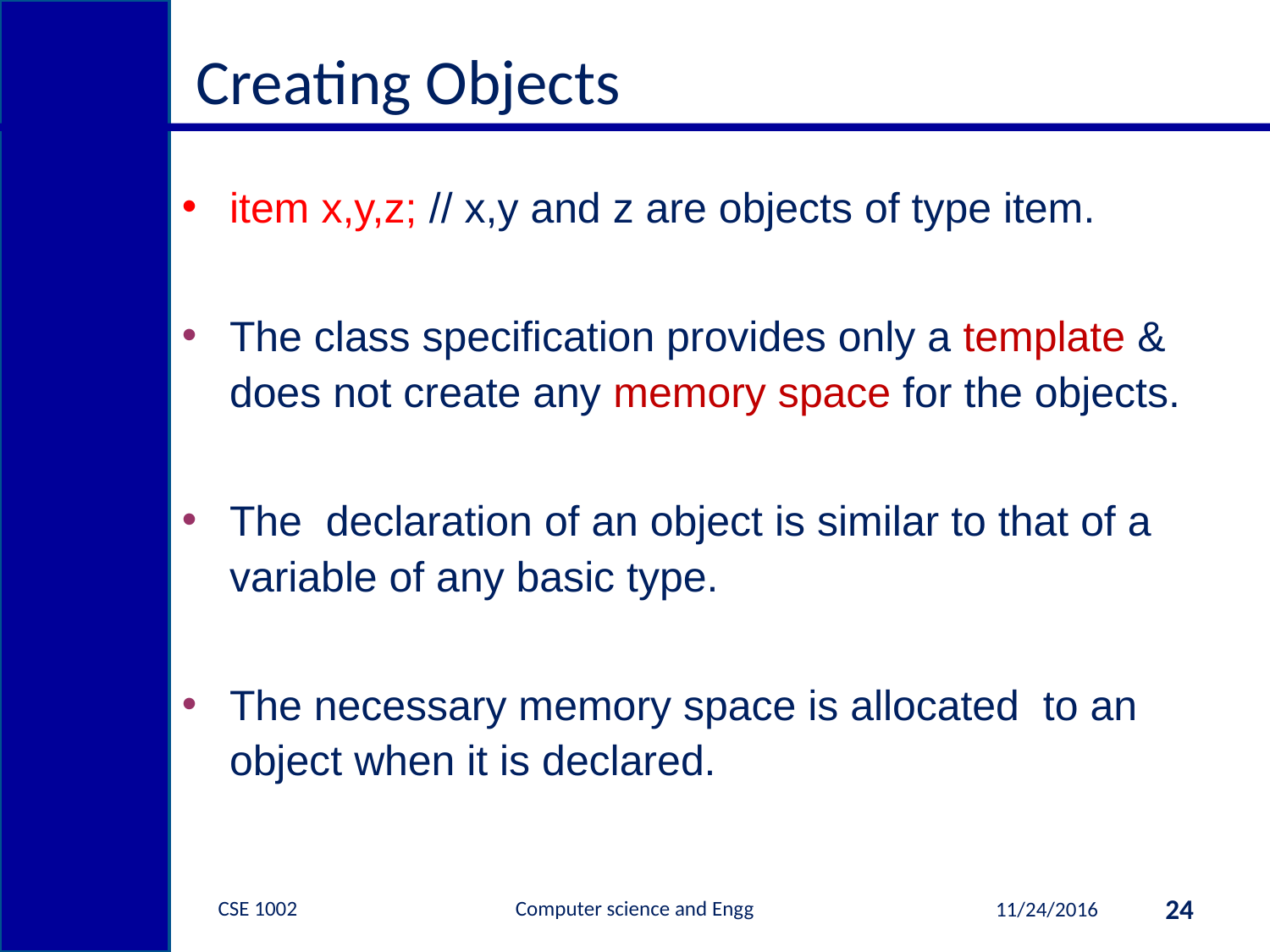

# Creating Objects
item x,y,z; // x,y and z are objects of type item.

The class specification provides only a template & does not create any memory space for the objects.

The  declaration of an object is similar to that of a variable of any basic type.

The necessary memory space is allocated  to an object when it is declared.

CSE 1002                                             Computer science and Engg
24
11/24/2016